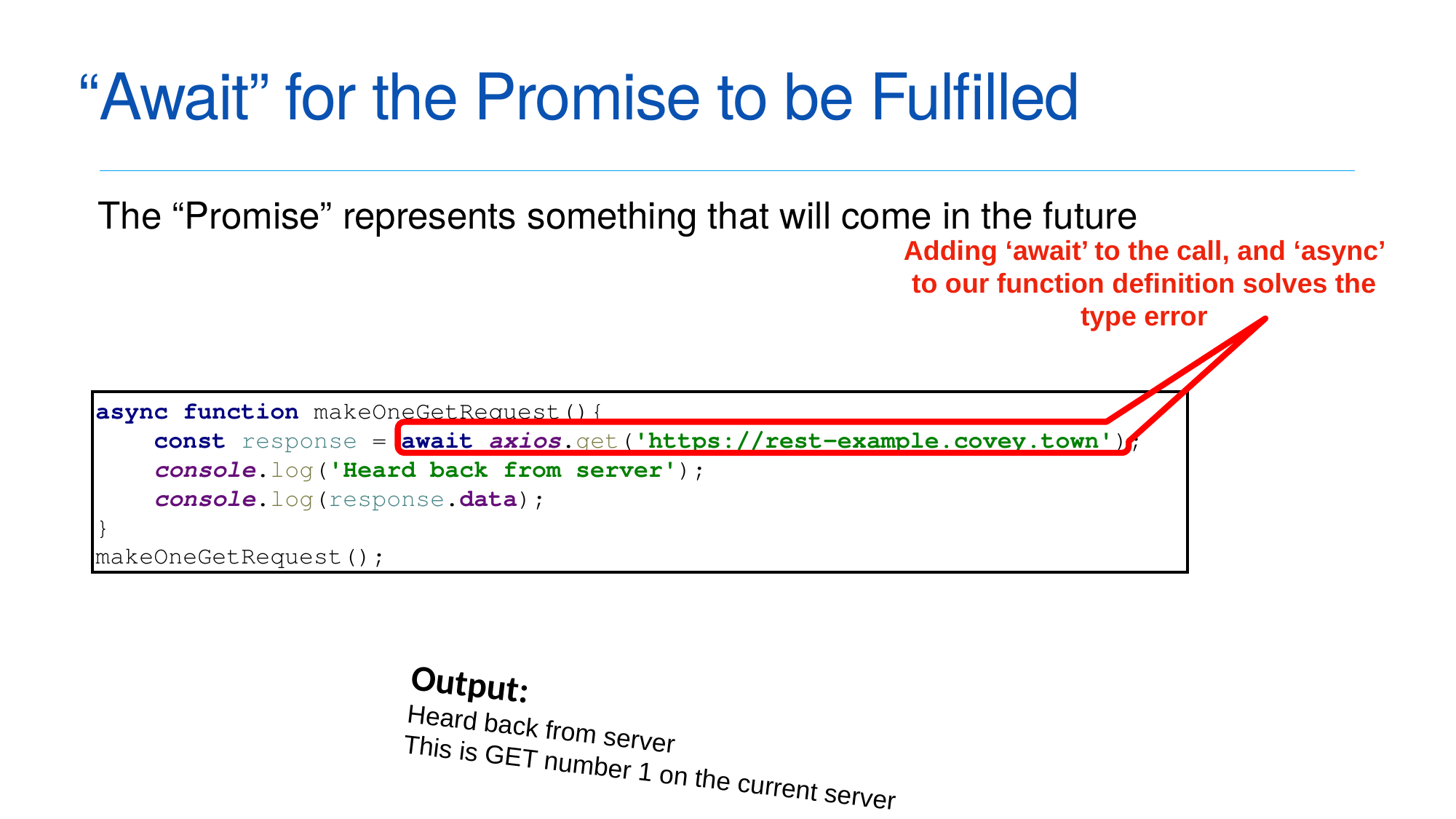

# “Await” for the Promise to be Fulfilled
The “Promise” represents something that will come in the future

Adding ‘await’ to the call, and ‘async’ to our function definition solves the type error
async function makeOneGetRequest(){
    const response = await axios.get('https://rest-example.covey.town');
    console.log('Heard back from server');
    console.log(response.data);
}
makeOneGetRequest();

Output:
Heard back from server
This is GET number 1 on the current server